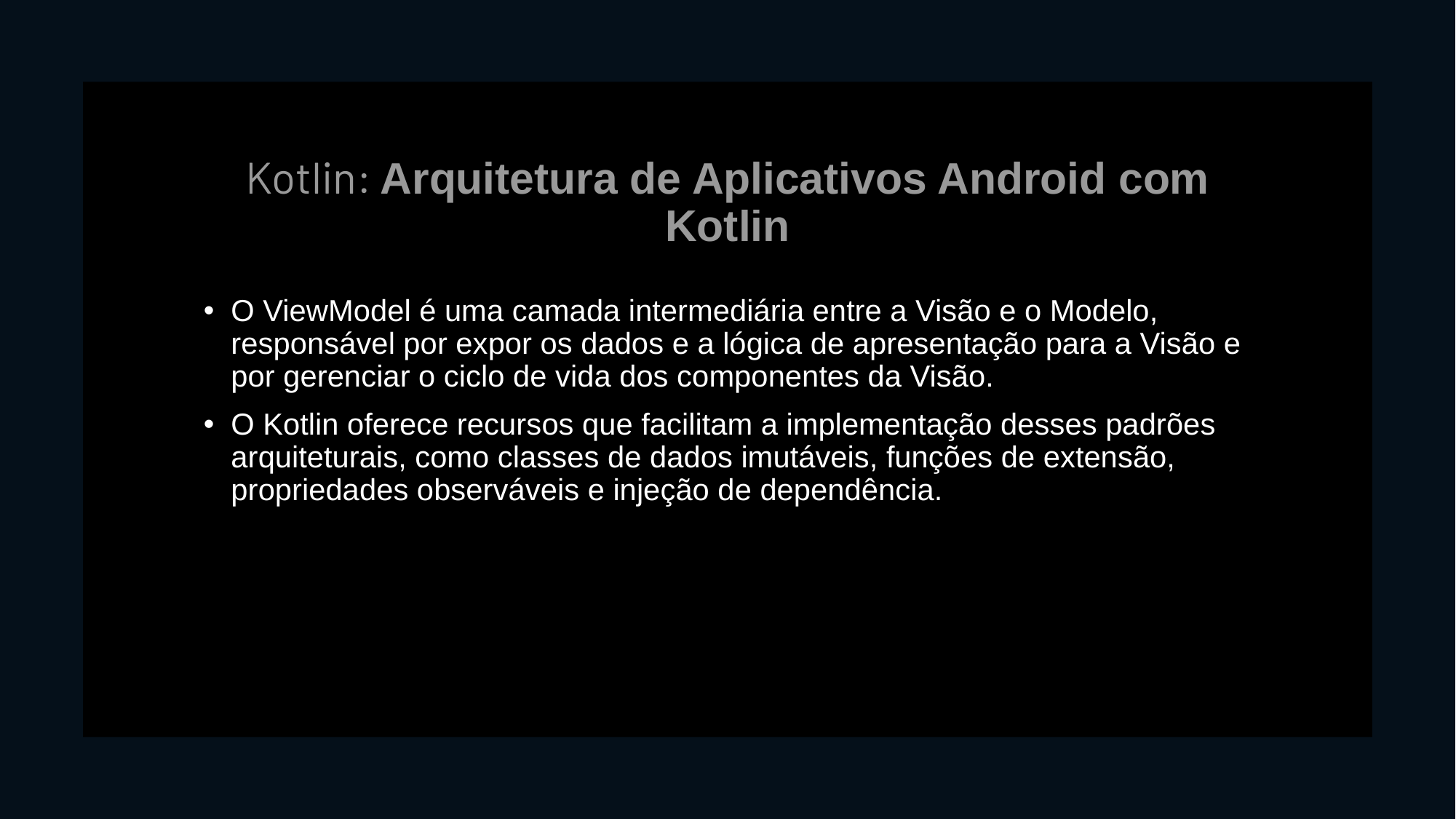

# Kotlin: Arquitetura de Aplicativos Android com Kotlin
O ViewModel é uma camada intermediária entre a Visão e o Modelo, responsável por expor os dados e a lógica de apresentação para a Visão e por gerenciar o ciclo de vida dos componentes da Visão.
O Kotlin oferece recursos que facilitam a implementação desses padrões arquiteturais, como classes de dados imutáveis, funções de extensão, propriedades observáveis e injeção de dependência.